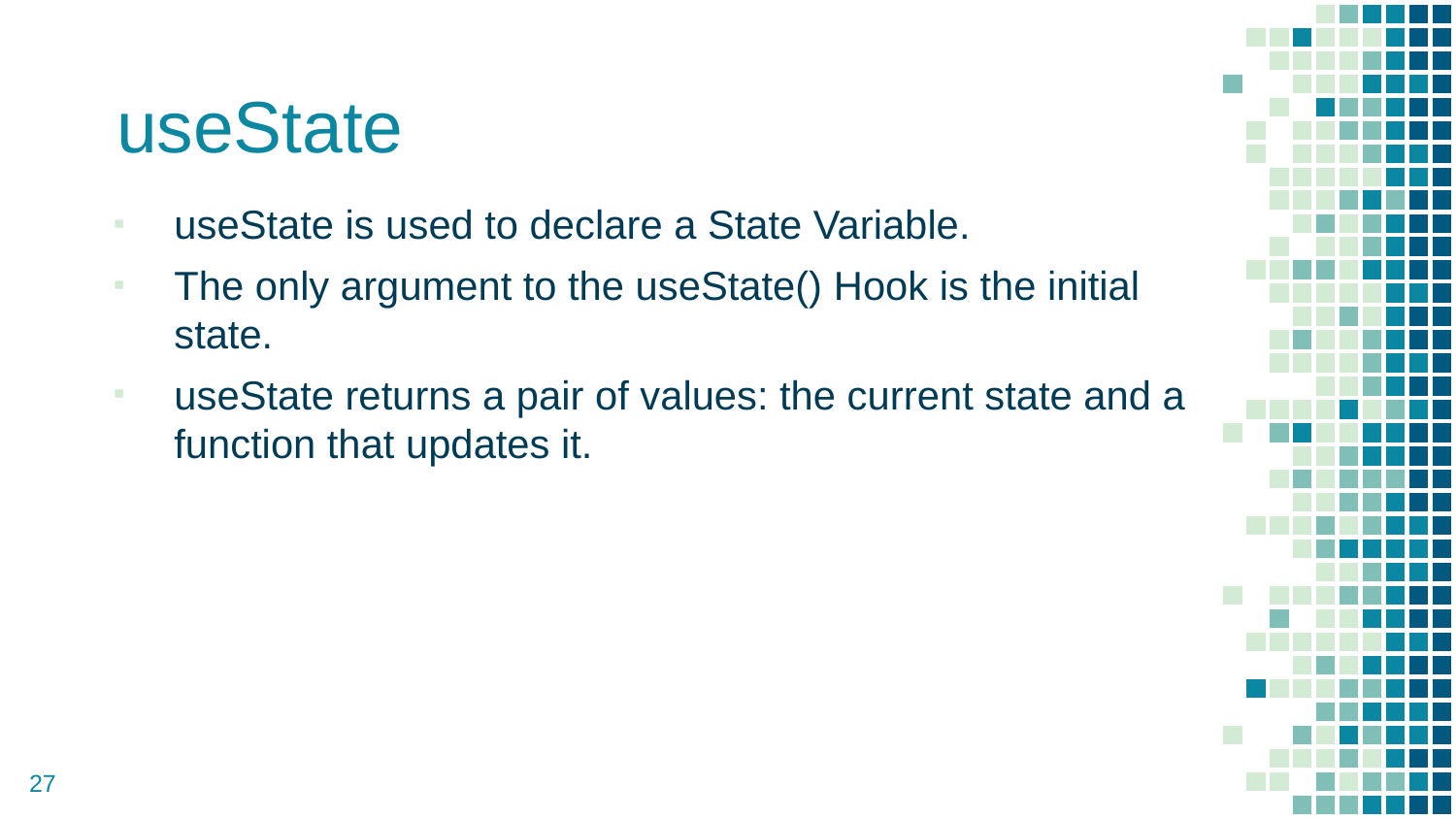

useState
useState is used to declare a State Variable.
The only argument to the useState() Hook is the initial state.
useState returns a pair of values: the current state and a function that updates it.

27